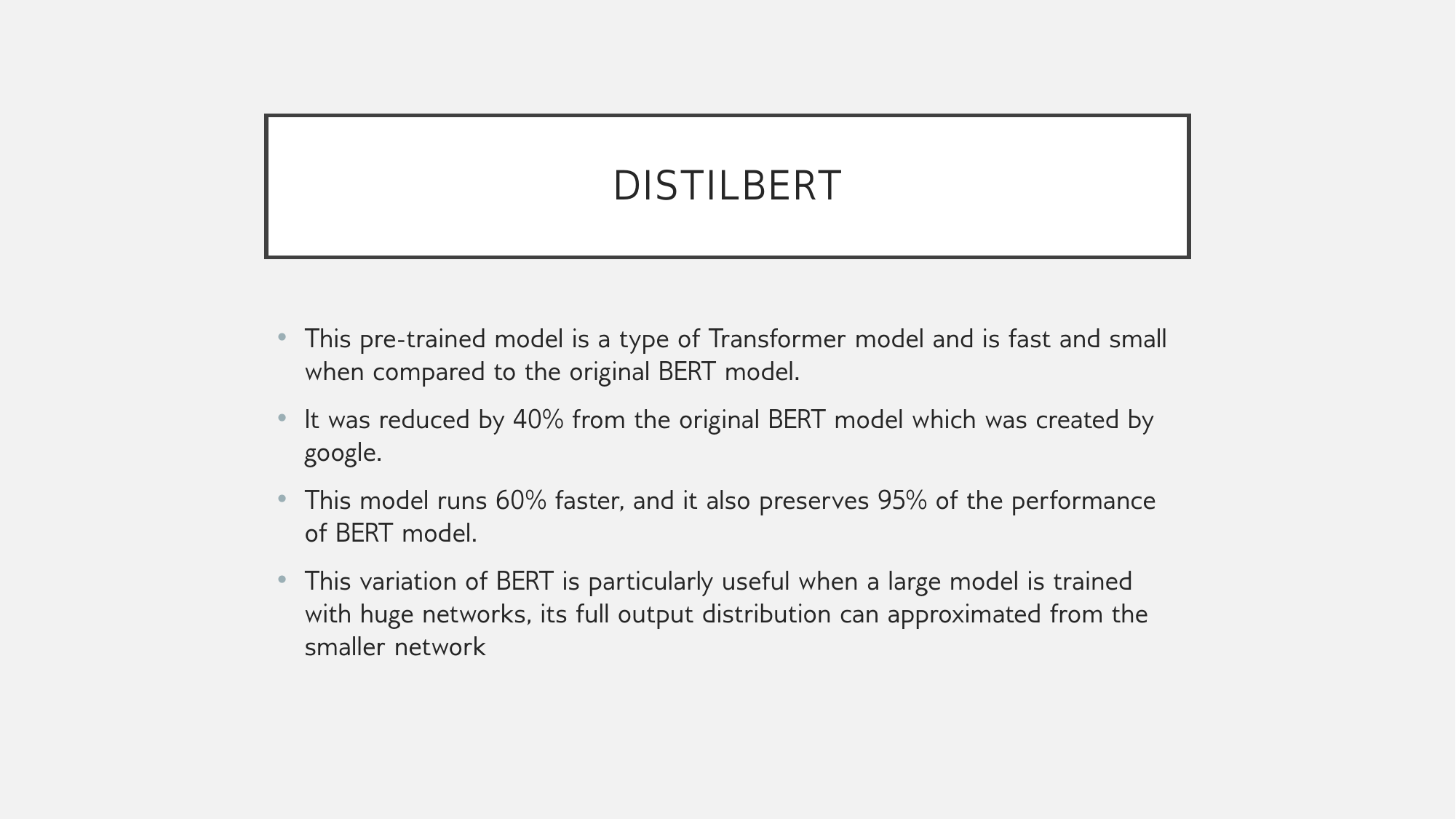

# DistilBERT
This pre-trained model is a type of Transformer model and is fast and small when compared to the original BERT model.
It was reduced by 40% from the original BERT model which was created by google.
This model runs 60% faster, and it also preserves 95% of the performance of BERT model.
This variation of BERT is particularly useful when a large model is trained with huge networks, its full output distribution can approximated from the smaller network